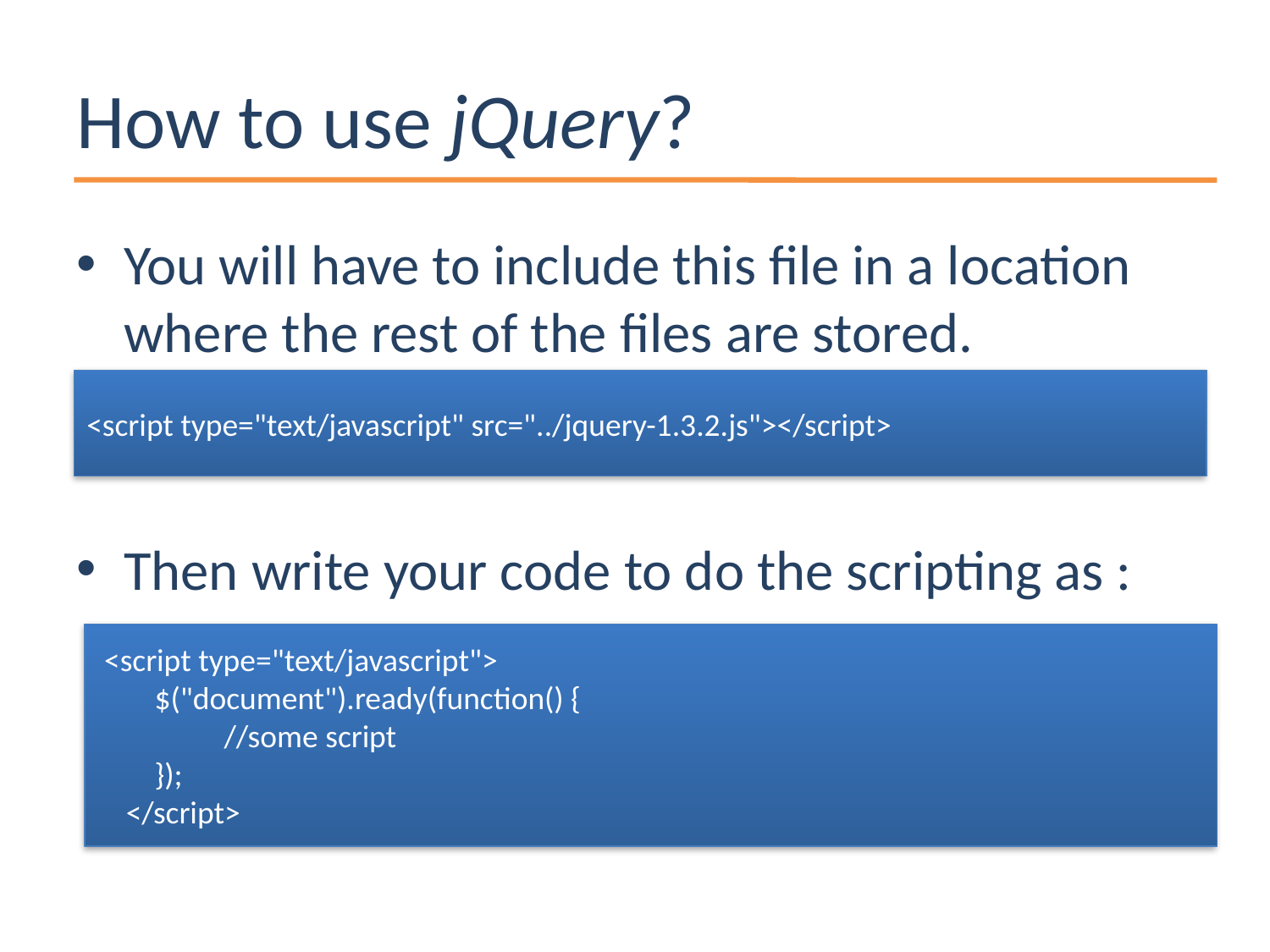

# How to use jQuery?
You will have to include this file in a location where the rest of the files are stored.

Then write your code to do the scripting as :

<script type="text/javascript" src="../jquery-1.3.2.js"></script>
 <script type="text/javascript">
        $("document").ready(function() {
	//some script
        });
    </script>